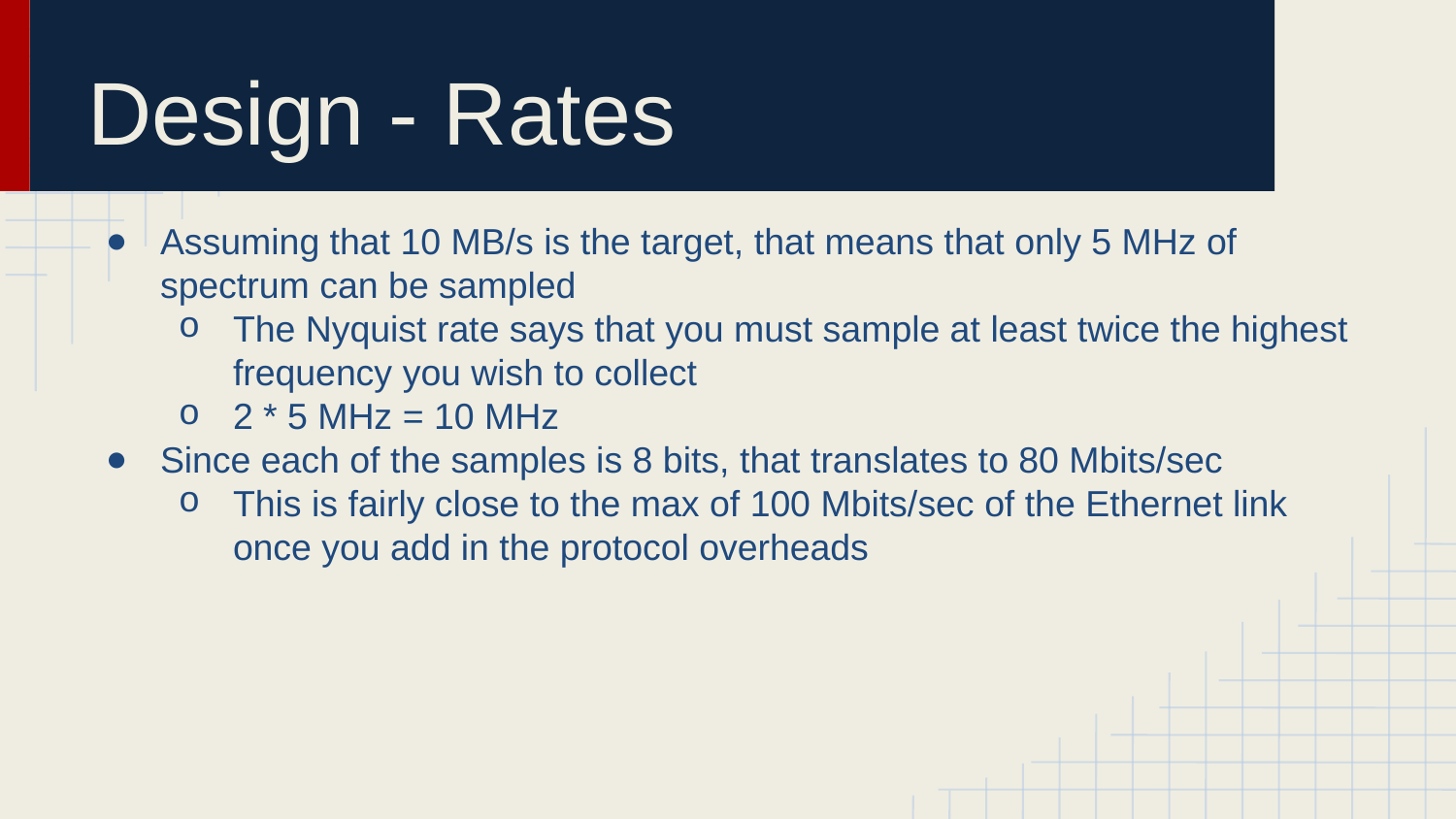

# Design - Rates
Assuming that 10 MB/s is the target, that means that only 5 MHz of spectrum can be sampled
The Nyquist rate says that you must sample at least twice the highest frequency you wish to collect
2 * 5 MHz = 10 MHz
Since each of the samples is 8 bits, that translates to 80 Mbits/sec
This is fairly close to the max of 100 Mbits/sec of the Ethernet link once you add in the protocol overheads